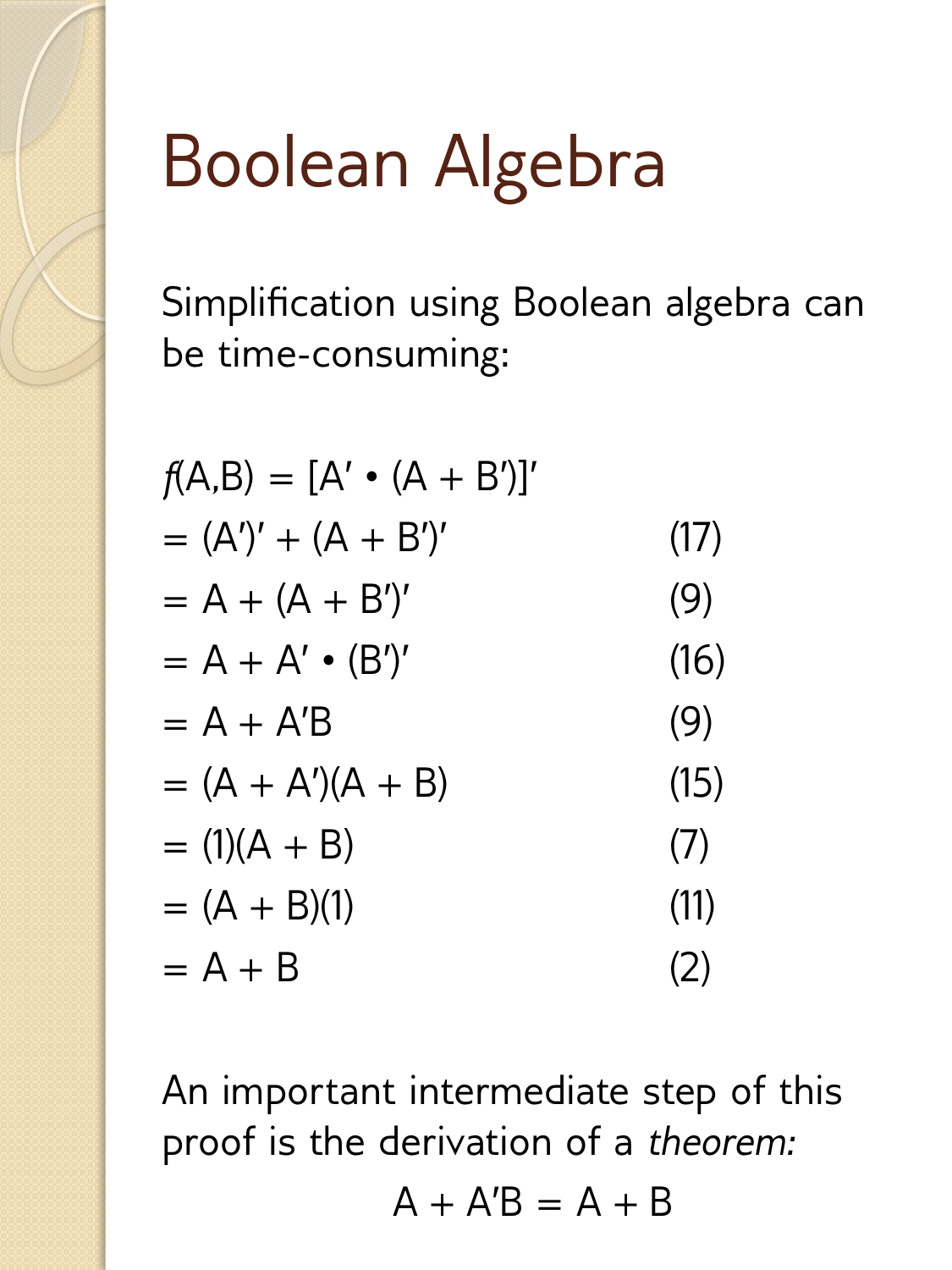

# Boolean Algebra
Simplification using Boolean algebra can be time-consuming:

f(A,B) = [A′ • (A + B′)]′
= (A′)′ + (A + B′)′		(17)
= A + (A + B′)′			(9)
= A + A′ • (B′)′			(16)
= A + A′B			(9)
= (A + A′)(A + B)		(15)
= (1)(A + B)			(7)
= (A + B)(1)			(11)
= A + B			(2)

An important intermediate step of this proof is the derivation of a theorem:
A + A′B = A + B